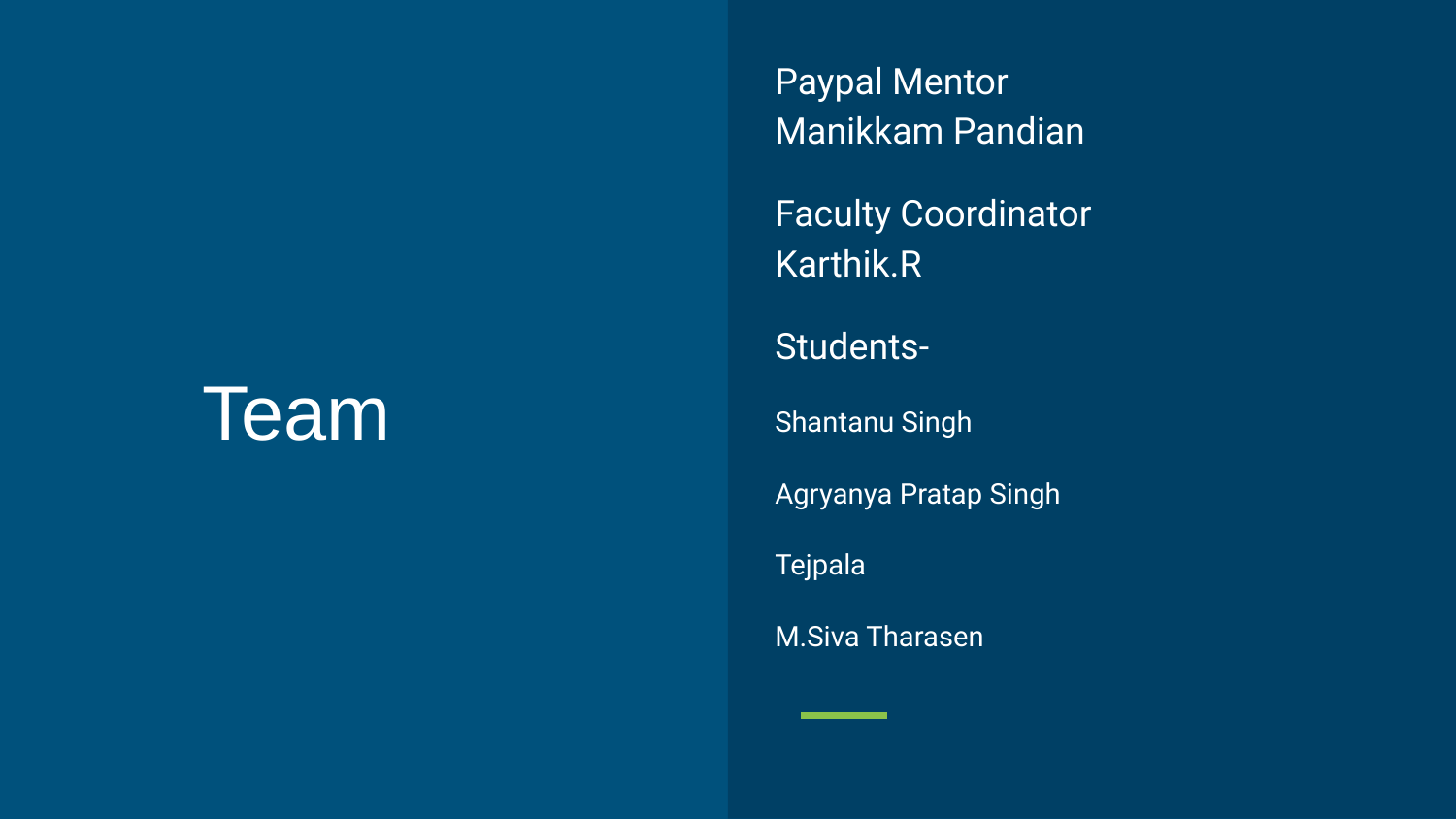

Paypal Mentor
Manikkam Pandian
Faculty Coordinator
Karthik.R
Students-
Shantanu Singh
Agryanya Pratap Singh
Tejpala
M.Siva Tharasen

# Team